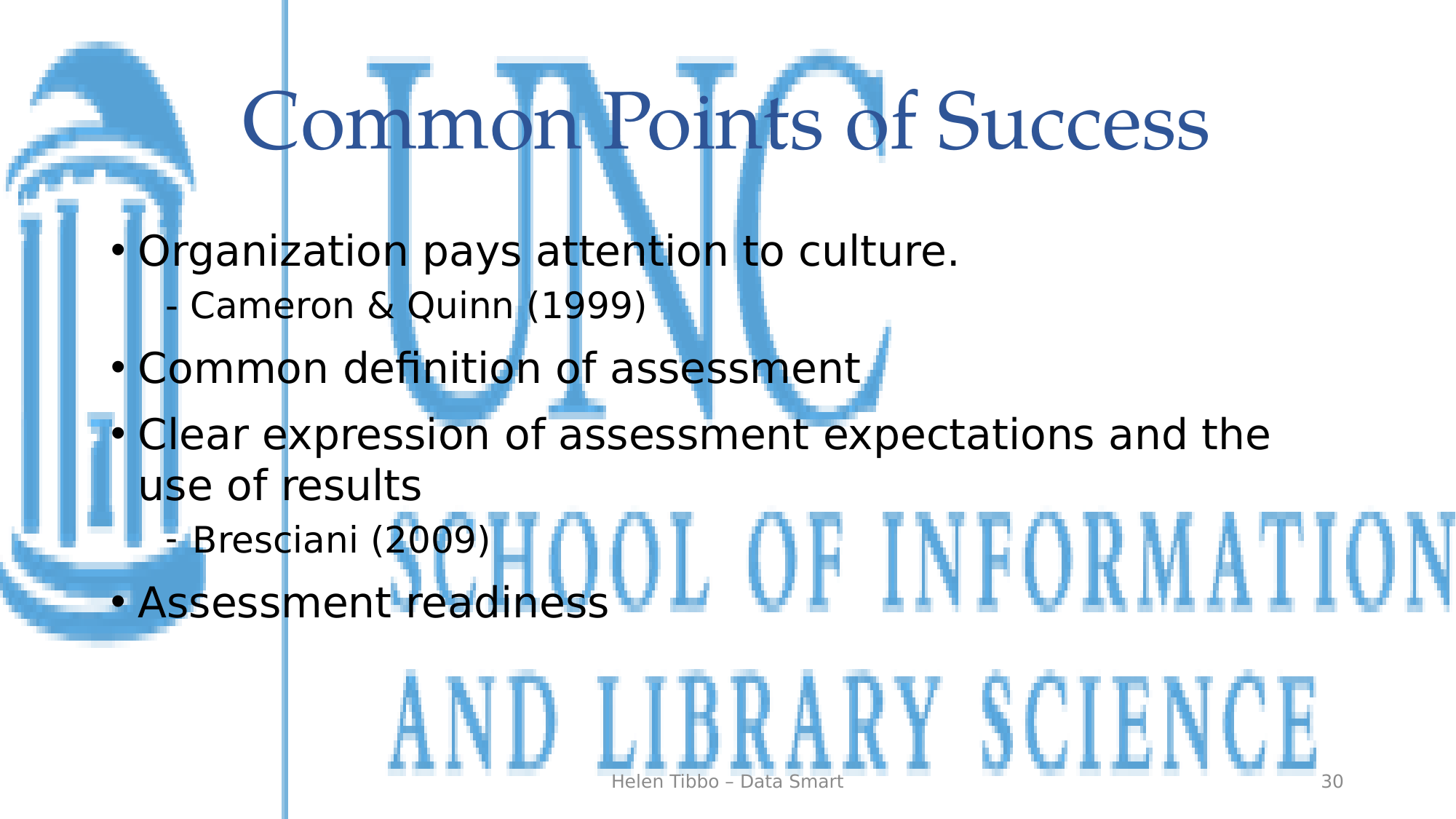

# Common Points of Success
Organization pays attention to culture.
- Cameron & Quinn (1999)
Common definition of assessment
Clear expression of assessment expectations and the use of results
Bresciani (2009)
Assessment readiness

Helen Tibbo – Data Smart
30